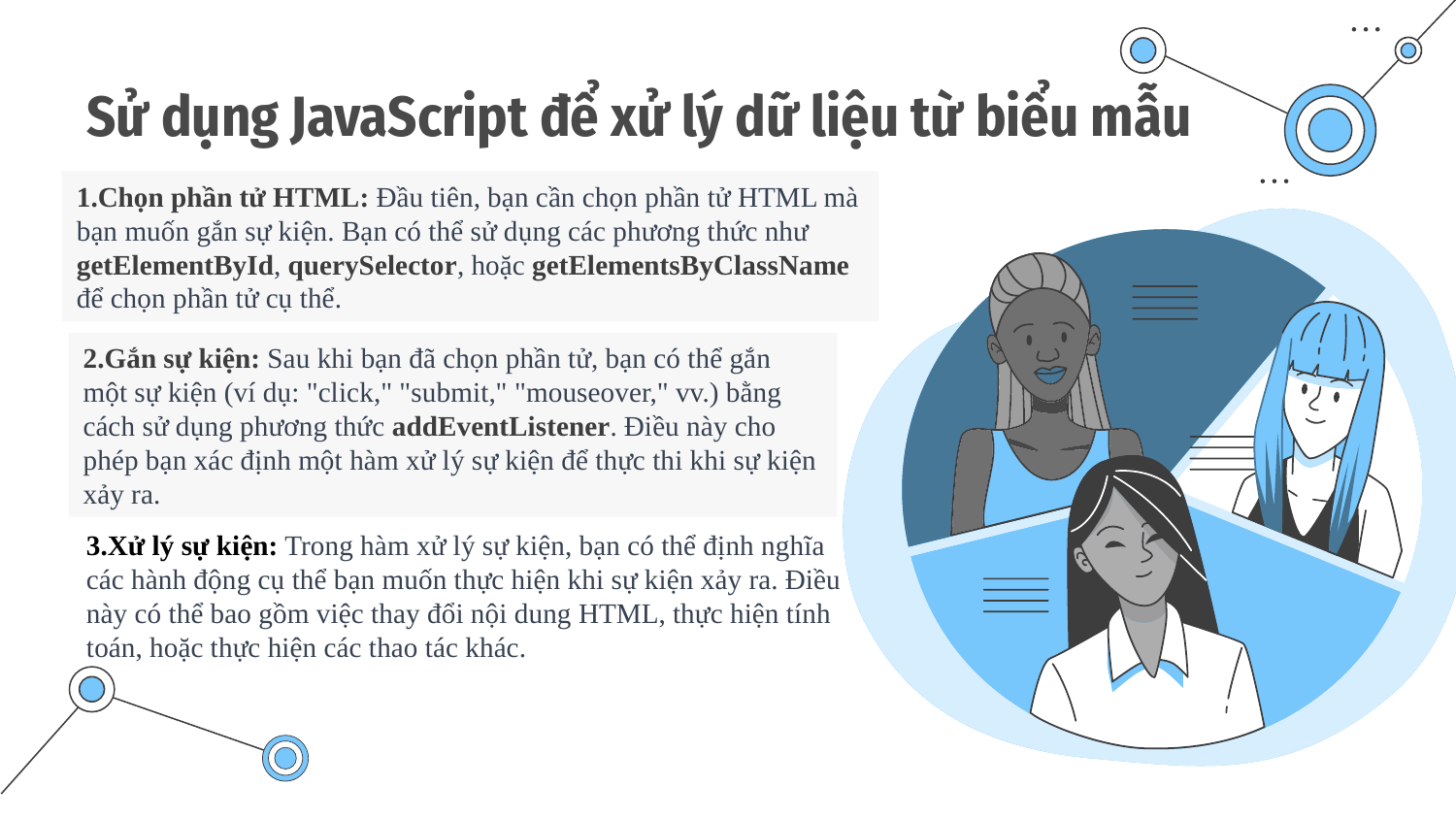

# Sử dụng JavaScript để xử lý dữ liệu từ biểu mẫu

1.Chọn phần tử HTML: Đầu tiên, bạn cần chọn phần tử HTML mà bạn muốn gắn sự kiện. Bạn có thể sử dụng các phương thức như getElementById, querySelector, hoặc getElementsByClassName để chọn phần tử cụ thể.

2.Gắn sự kiện: Sau khi bạn đã chọn phần tử, bạn có thể gắn một sự kiện (ví dụ: "click," "submit," "mouseover," vv.) bằng cách sử dụng phương thức addEventListener. Điều này cho phép bạn xác định một hàm xử lý sự kiện để thực thi khi sự kiện xảy ra.

3.Xử lý sự kiện: Trong hàm xử lý sự kiện, bạn có thể định nghĩa các hành động cụ thể bạn muốn thực hiện khi sự kiện xảy ra. Điều này có thể bao gồm việc thay đổi nội dung HTML, thực hiện tính toán, hoặc thực hiện các thao tác khác.